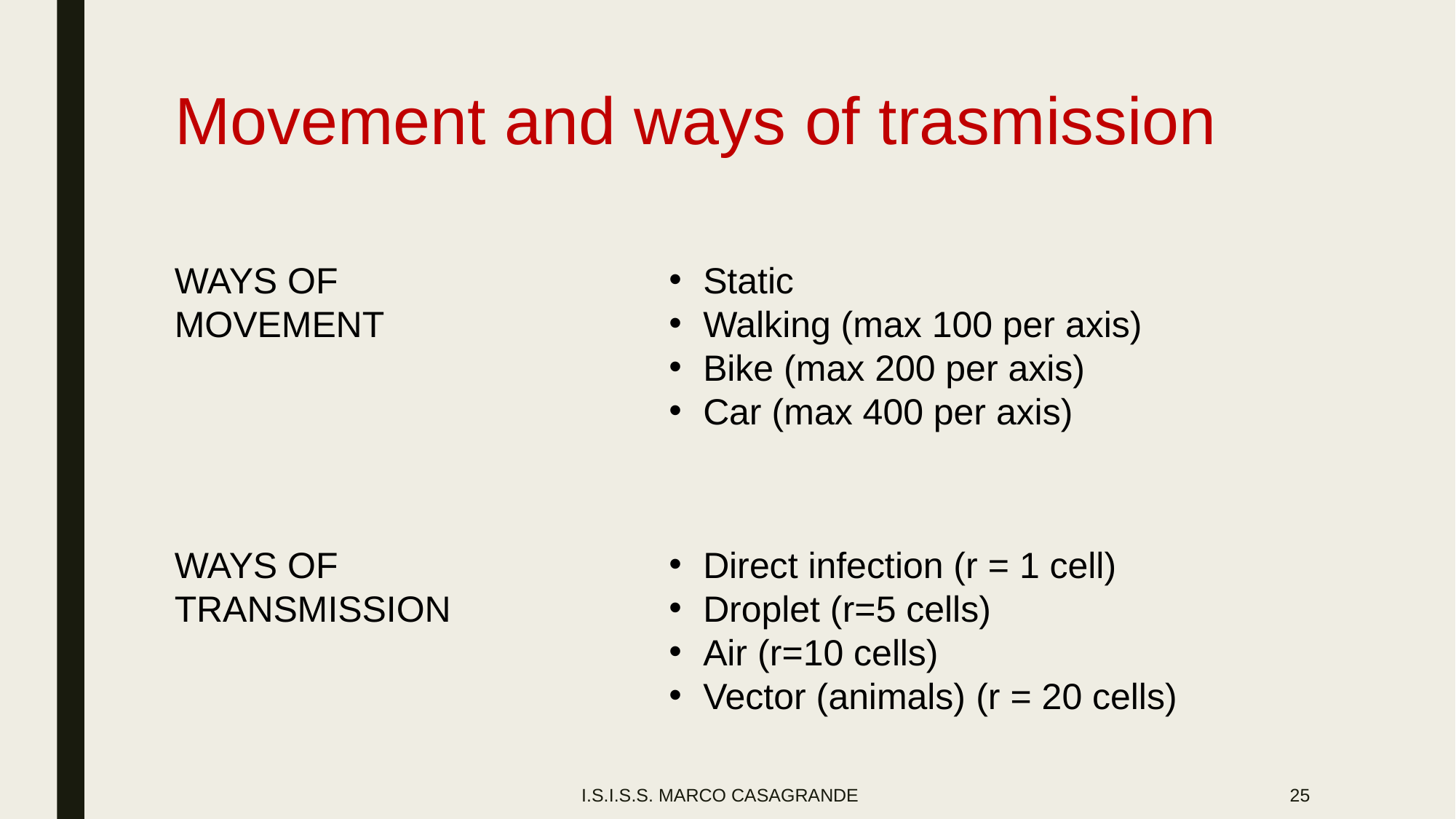

# Movement and ways of trasmission
WAYS OF MOVEMENT
Static
Walking (max 100 per axis)
Bike (max 200 per axis)
Car (max 400 per axis)
WAYS OF TRANSMISSION
Direct infection (r = 1 cell)
Droplet (r=5 cells)
Air (r=10 cells)
Vector (animals) (r = 20 cells)
I.S.I.S.S. MARCO CASAGRANDE
25